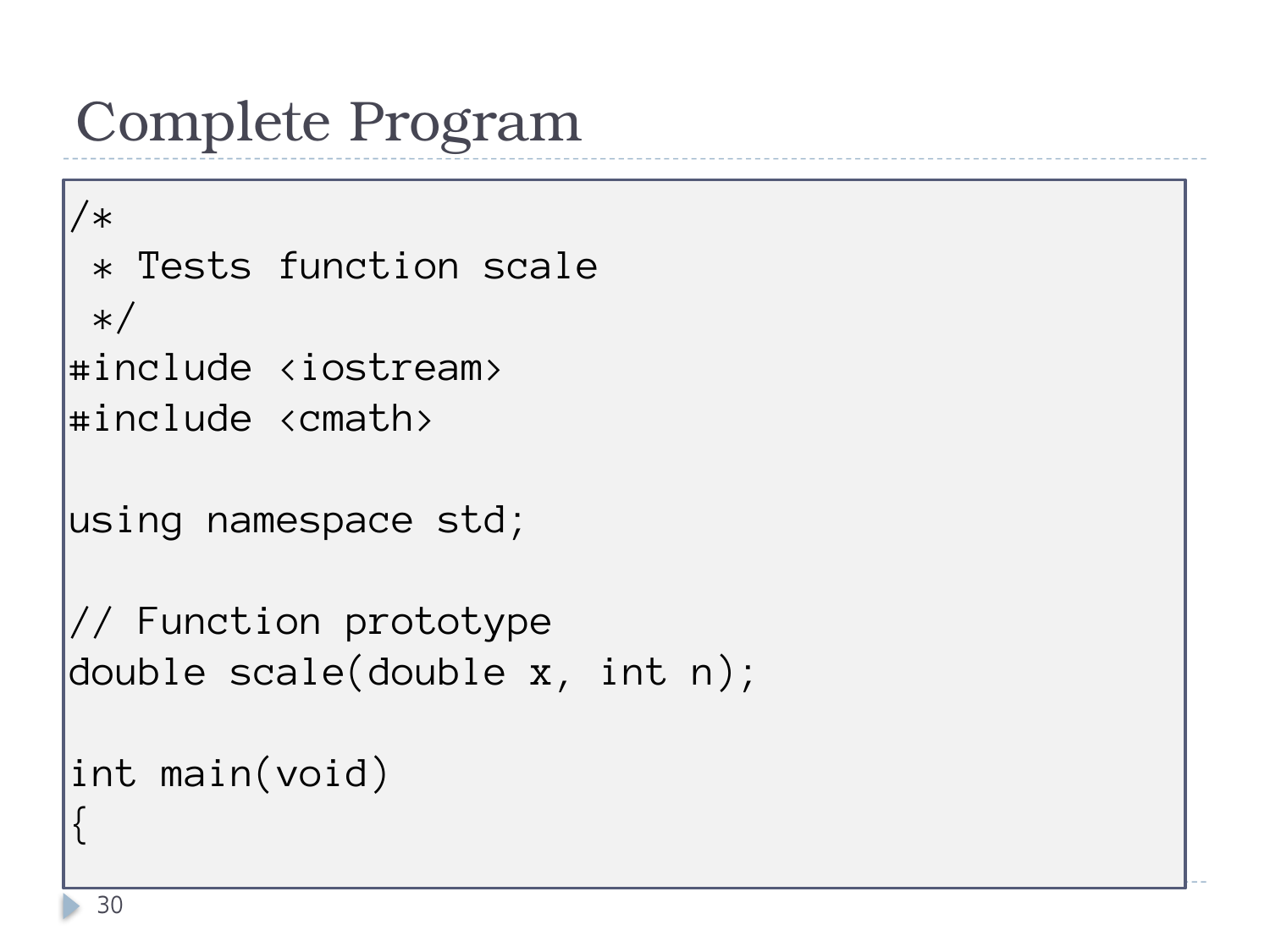

# Complete Program
/*
 * Tests function scale
 */
#include <iostream>
#include <cmath>

using namespace std;

// Function prototype
double scale(double x, int n);

int main(void)
{

30